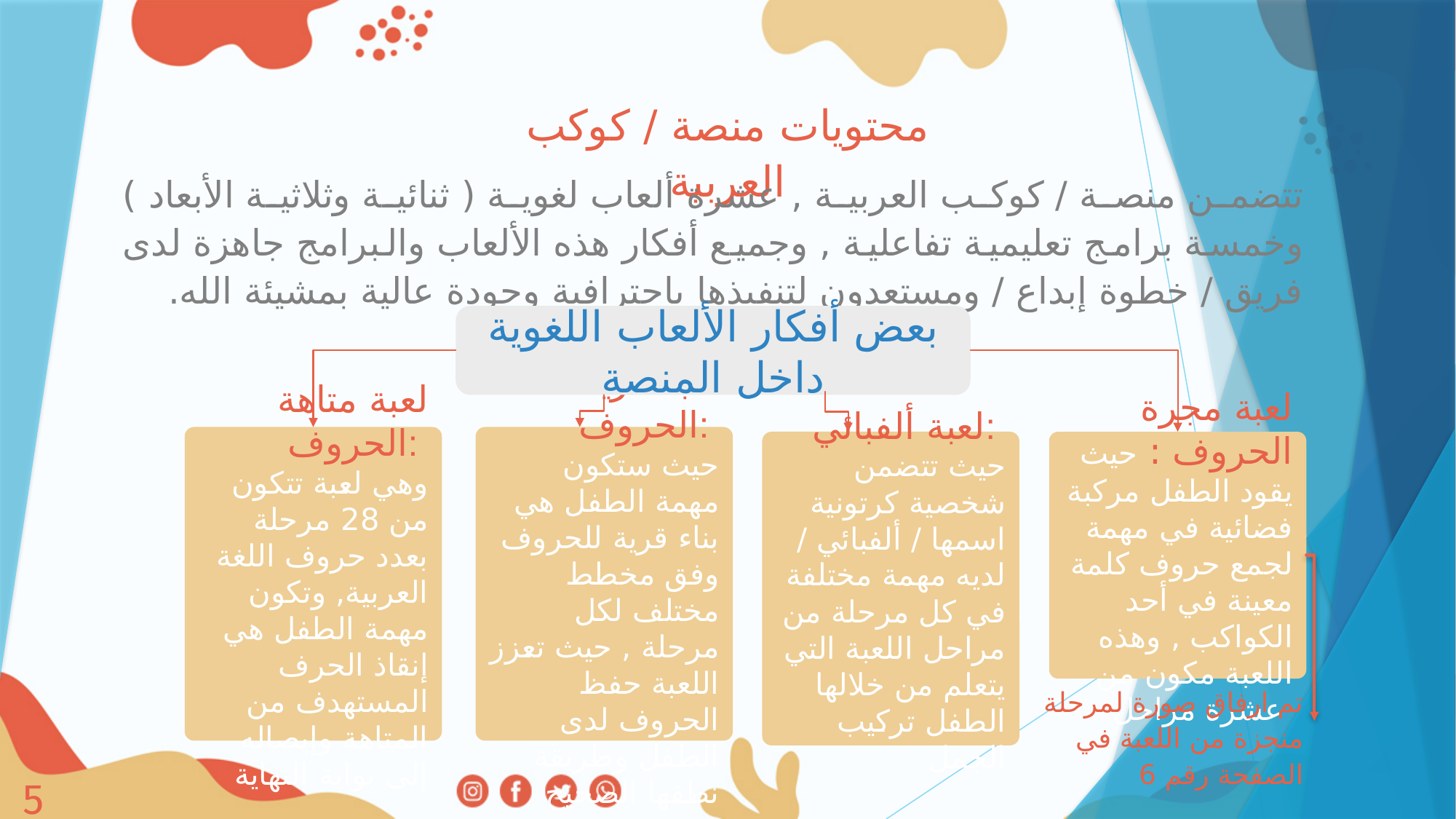

محتويات منصة / كوكب العربية
تتضمن منصة / كوكب العربية , عشرة ألعاب لغوية ( ثنائية وثلاثية الأبعاد ) وخمسة برامج تعليمية تفاعلية , وجميع أفكار هذه الألعاب والبرامج جاهزة لدى فريق / خطوة إبداع / ومستعدون لتنفيذها باحترافية وجودة عالية بمشيئة الله.
بعض أفكار الألعاب اللغوية داخل المنصة
لعبة متاهة الحروف:
وهي لعبة تتكون من 28 مرحلة بعدد حروف اللغة العربية, وتكون مهمة الطفل هي إنقاذ الحرف المستهدف من المتاهة وإيصاله إلى بوابة النهاية
لعبة قرية الحروف:
حيث ستكون مهمة الطفل هي بناء قرية للحروف وفق مخطط مختلف لكل مرحلة , حيث تعزز اللعبة حفظ الحروف لدى الطفل وطريقة نطقها الصحيح
لعبة ألفبائي:
حيث تتضمن شخصية كرتونية اسمها / ألفبائي / لديه مهمة مختلفة في كل مرحلة من مراحل اللعبة التي يتعلم من خلالها الطفل تركيب الجمل
لعبة مجرة الحروف : حيث يقود الطفل مركبة فضائية في مهمة لجمع حروف كلمة معينة في أحد الكواكب , وهذه اللعبة مكون من عشرة مراحل
تم ارفاق صورة لمرحلة منجزة من اللعبة في الصفحة رقم 6
5